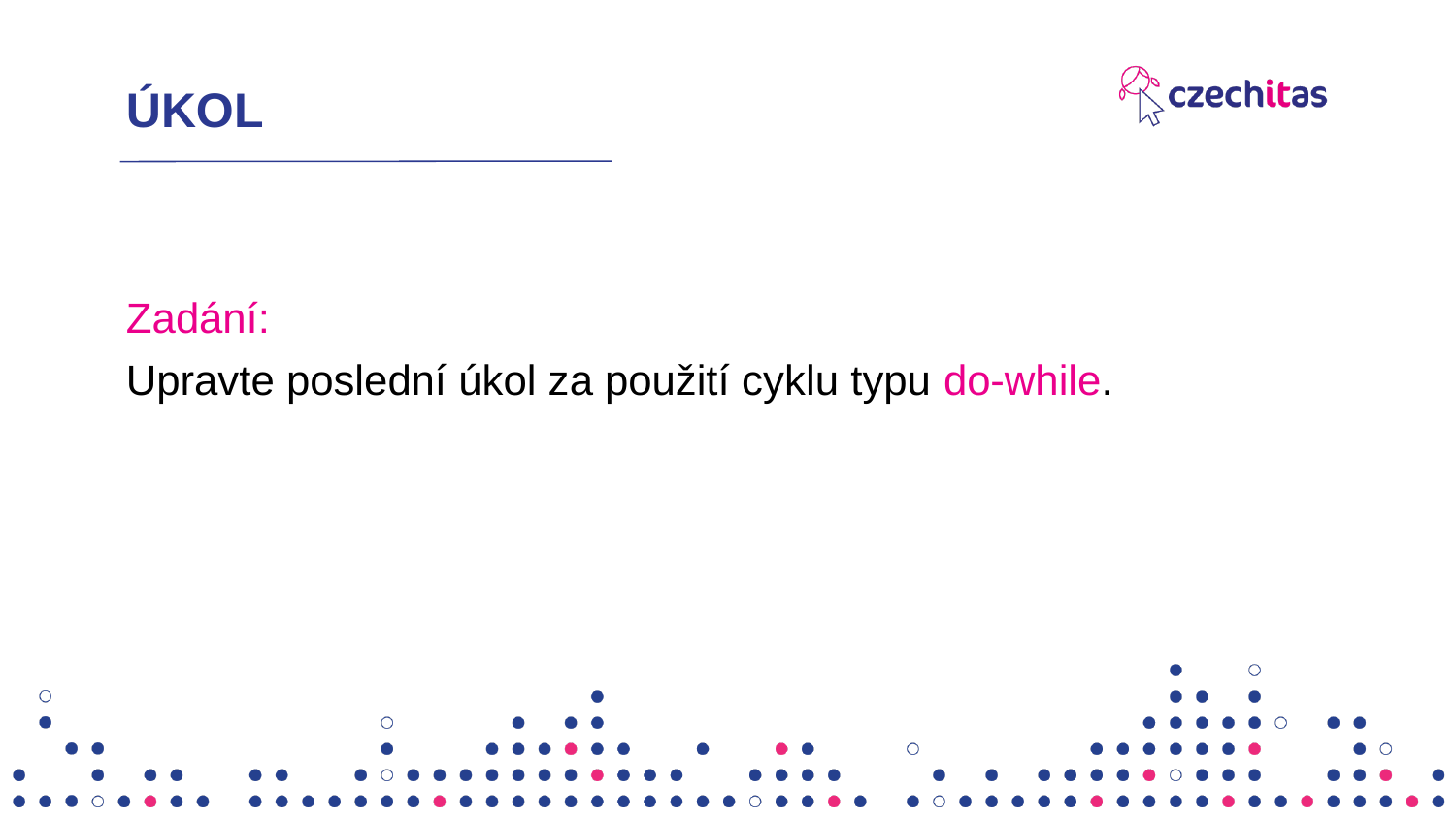

# ÚKOL
Zadání:
Upravte poslední úkol za použití cyklu typu do-while.